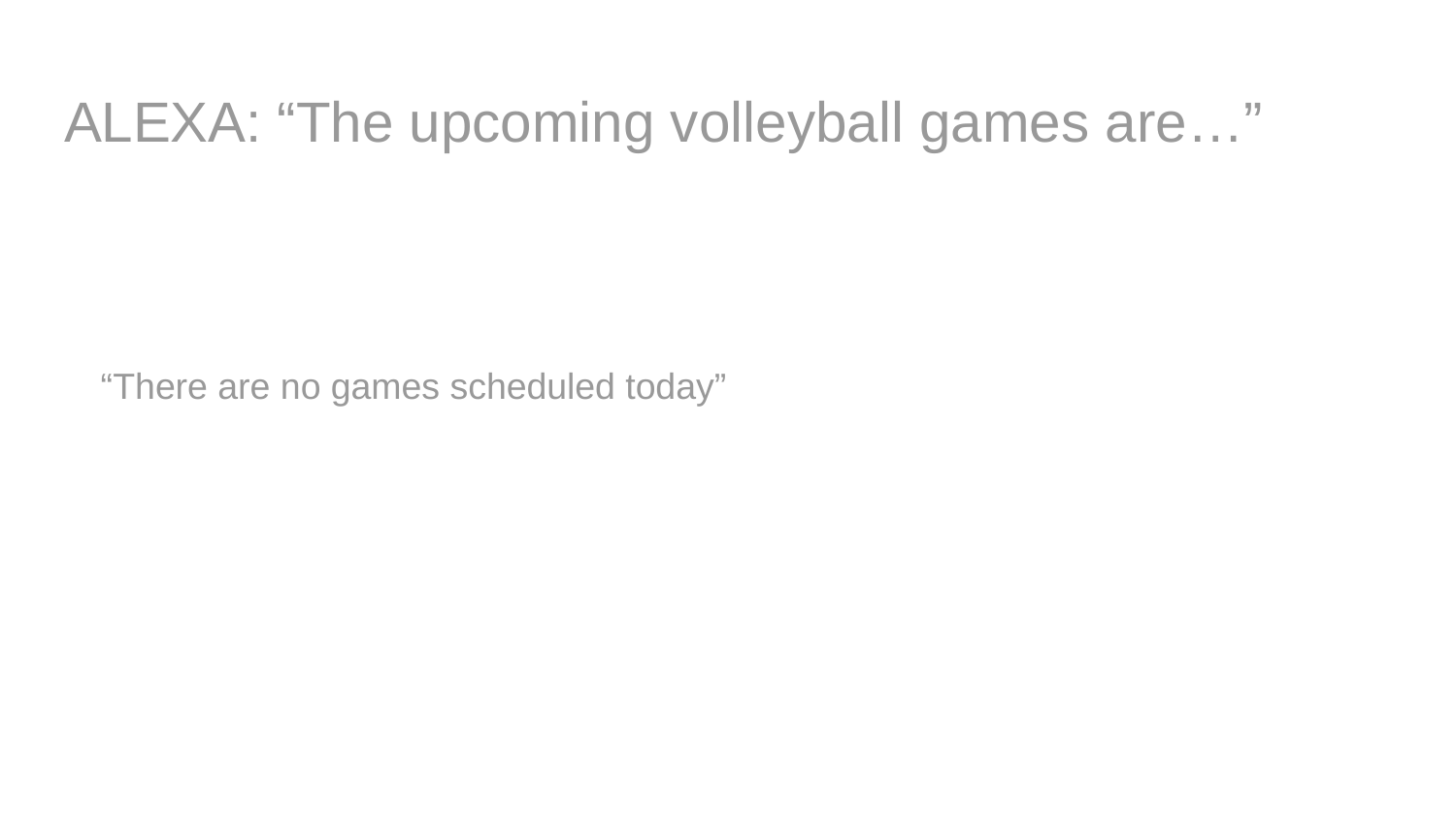

# ALEXA: “The upcoming volleyball games are…”

“There are no games scheduled today”